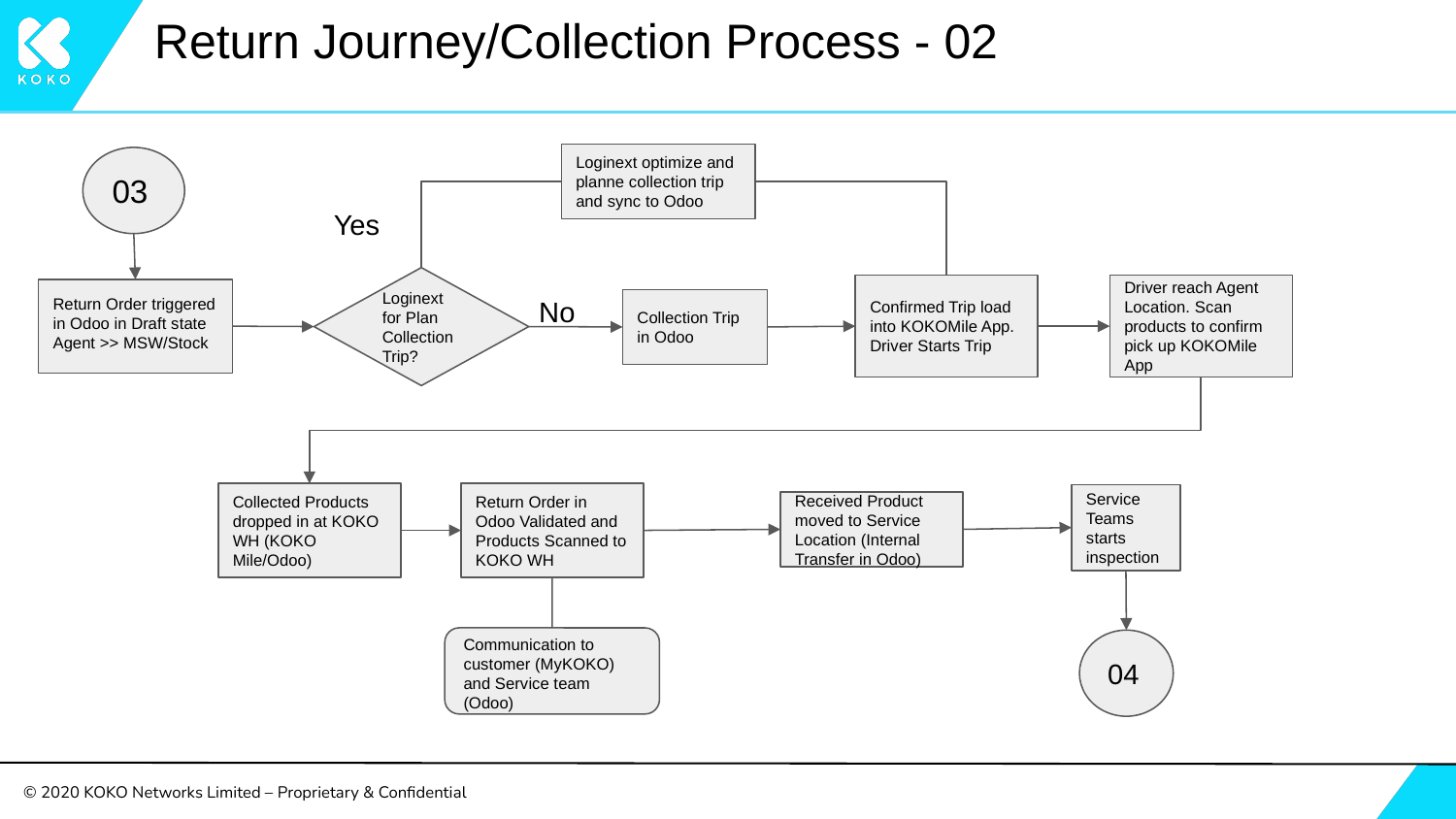

# Return Journey/Collection Process - 02
Loginext optimize and planne collection trip and sync to Odoo

03
Yes
Loginext for Plan Collection Trip?
Confirmed Trip load into KOKOMile App. Driver Starts Trip
Driver reach Agent Location. Scan products to confirm pick up KOKOMile App
Return Order triggered in Odoo in Draft state
Agent >> MSW/Stock

No
Collection Trip in Odoo
Collected Products dropped in at KOKO WH (KOKO Mile/Odoo)
Return Order in Odoo Validated and Products Scanned to KOKO WH
Service Teams starts inspection
Received Product moved to Service Location (Internal Transfer in Odoo)

Communication to customer (MyKOKO) and Service team (Odoo)

04